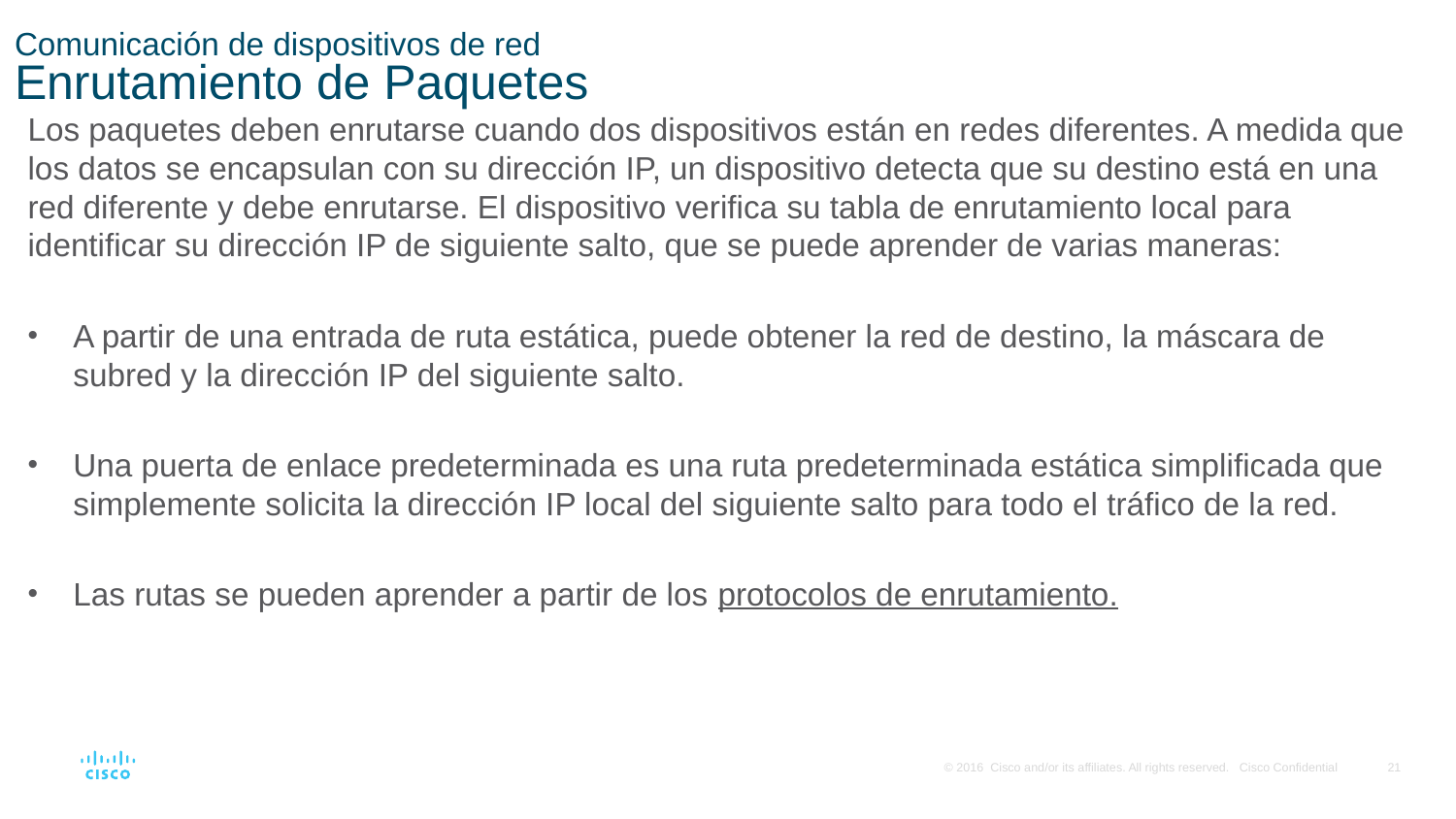

# Comunicación de dispositivos de red Enrutamiento de Paquetes
Los paquetes deben enrutarse cuando dos dispositivos están en redes diferentes. A medida que los datos se encapsulan con su dirección IP, un dispositivo detecta que su destino está en una red diferente y debe enrutarse. El dispositivo verifica su tabla de enrutamiento local para identificar su dirección IP de siguiente salto, que se puede aprender de varias maneras:

A partir de una entrada de ruta estática, puede obtener la red de destino, la máscara de subred y la dirección IP del siguiente salto.

Una puerta de enlace predeterminada es una ruta predeterminada estática simplificada que simplemente solicita la dirección IP local del siguiente salto para todo el tráfico de la red.

Las rutas se pueden aprender a partir de los protocolos de enrutamiento.